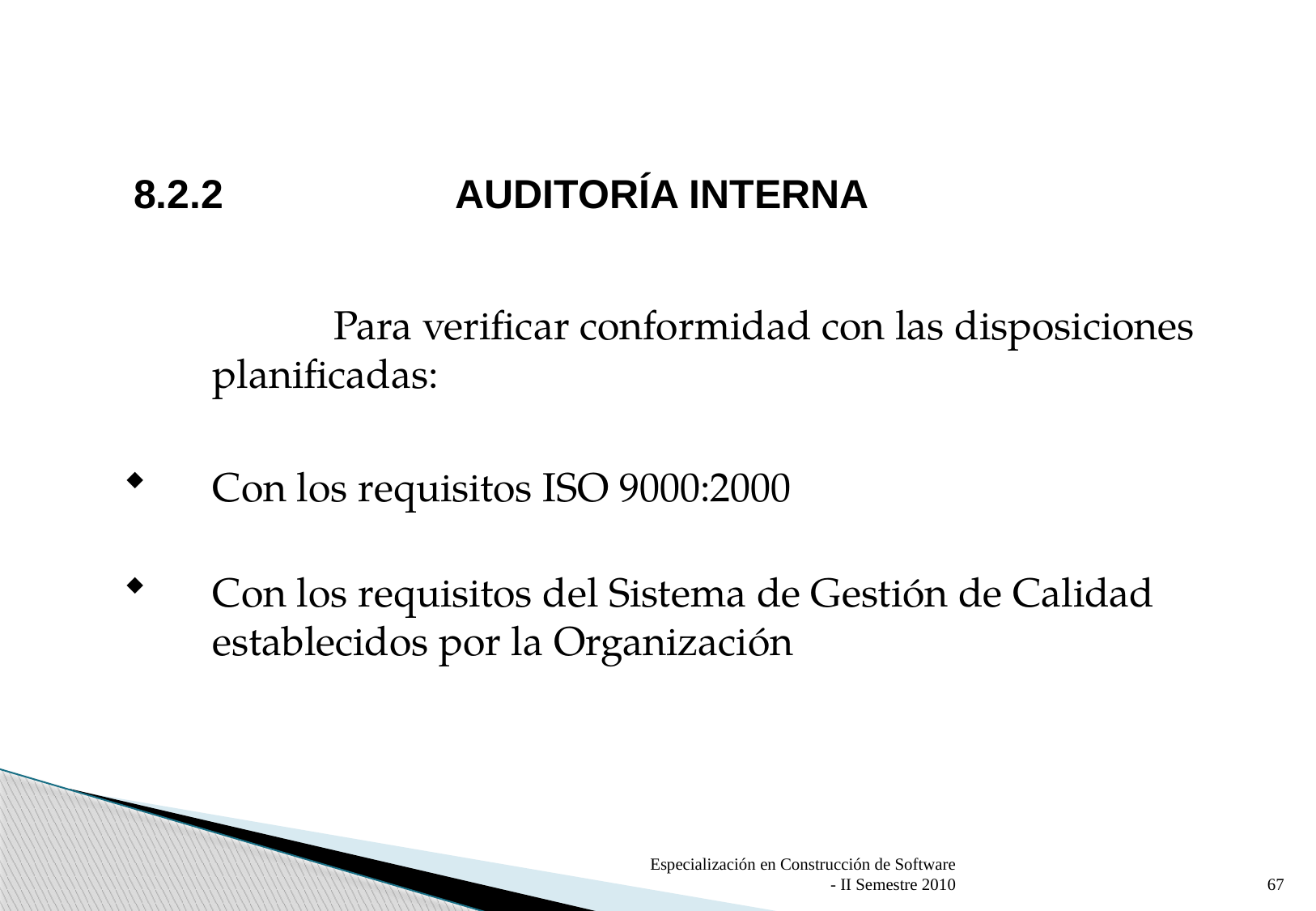

8.2.2		AUDITORÍA INTERNA
		Para verificar conformidad con las disposiciones planificadas:

Con los requisitos ISO 9000:2000
Con los requisitos del Sistema de Gestión de Calidad establecidos por la Organización

Especialización en Construcción de Software - II Semestre 2010
67